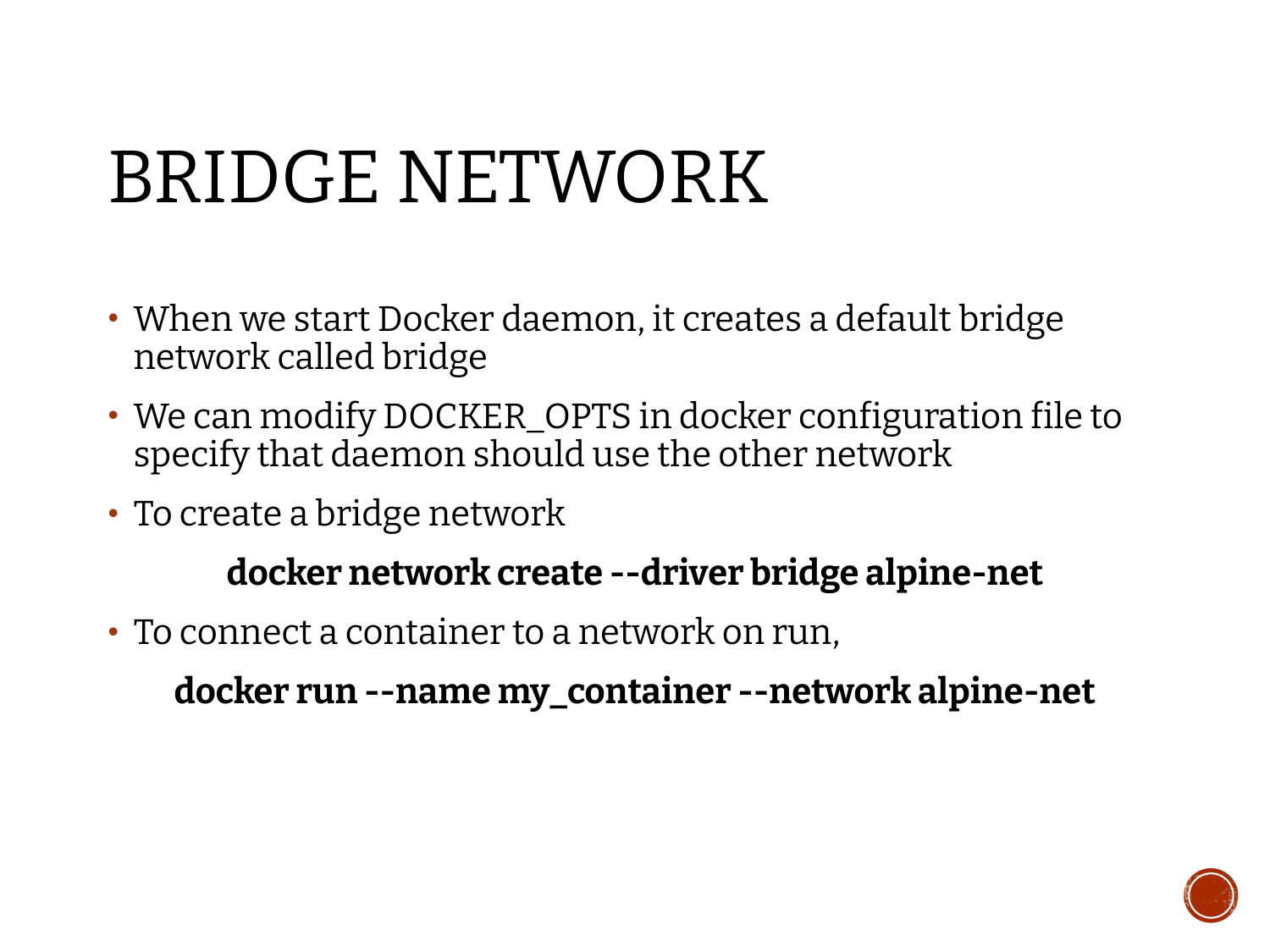

# Bridge Network
When we start Docker daemon, it creates a default bridge network called bridge
We can modify DOCKER_OPTS in docker configuration file to specify that daemon should use the other network
To create a bridge network
docker network create --driver bridge alpine-net
To connect a container to a network on run,
docker run --name my_container --network alpine-net